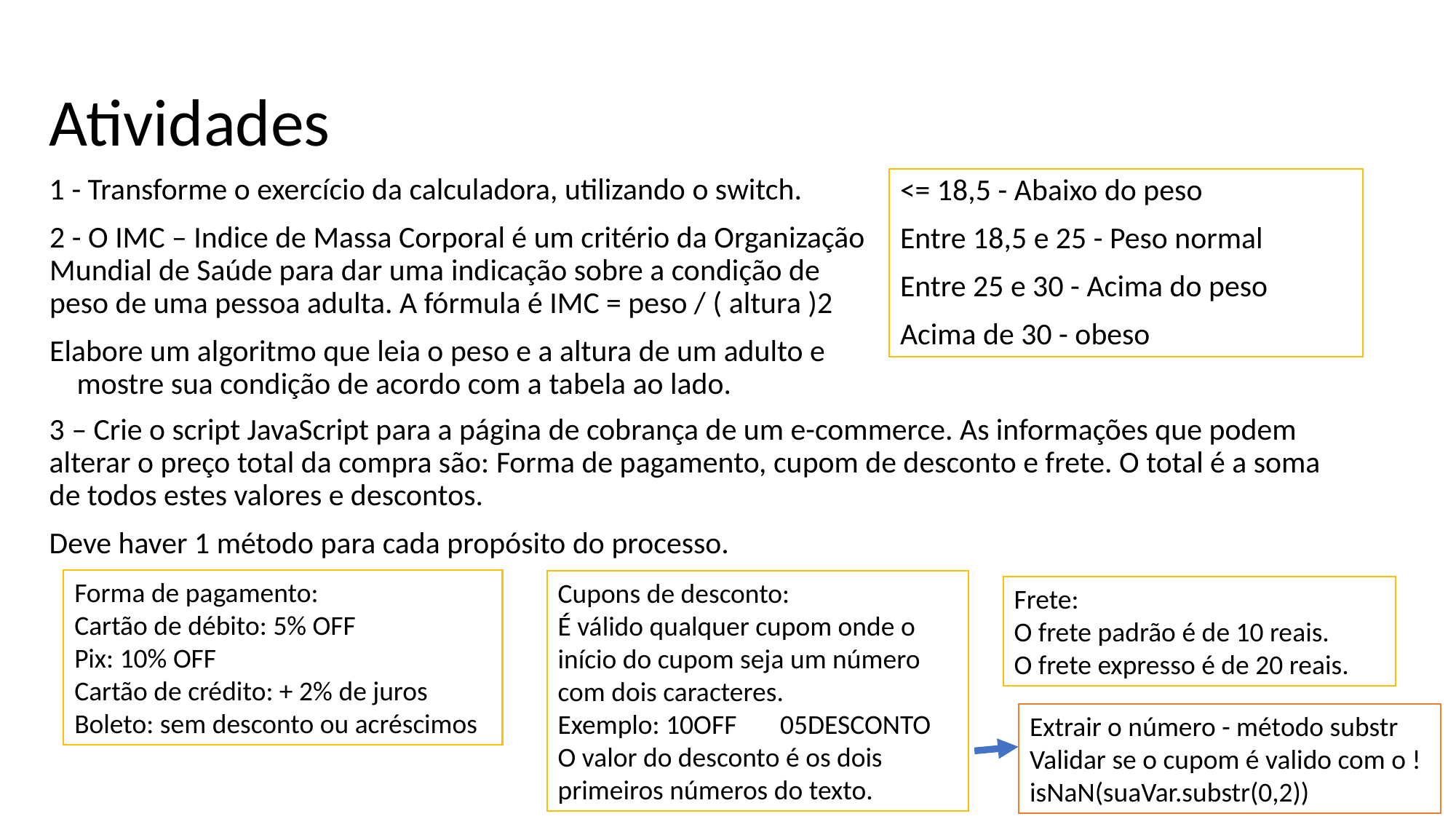

# Atividades
1 - Transforme o exercício da calculadora, utilizando o switch.

3 – Crie o script JavaScript para a página de cobrança de um e-commerce. As informações que podem alterar o preço total da compra são: Forma de pagamento, cupom de desconto e frete. O total é a soma de todos estes valores e descontos.
Deve haver 1 método para cada propósito do processo.

<= 18,5 - Abaixo do peso
Entre 18,5 e 25 - Peso normal
Entre 25 e 30 - Acima do peso
Acima de 30 - obeso
2 - O IMC – Indice de Massa Corporal é um critério da Organização Mundial de Saúde para dar uma indicação sobre a condição de peso de uma pessoa adulta. A fórmula é IMC = peso / ( altura )2
Elabore um algoritmo que leia o peso e a altura de um adulto e mostre sua condição de acordo com a tabela ao lado.
Forma de pagamento:
Cartão de débito: 5% OFF
Pix: 10% OFF
Cartão de crédito: + 2% de juros
Boleto: sem desconto ou acréscimos
Cupons de desconto:
É válido qualquer cupom onde o início do cupom seja um número com dois caracteres.
Exemplo: 10OFF       05DESCONTO
O valor do desconto é os dois primeiros números do texto.
Frete:
O frete padrão é de 10 reais.
O frete expresso é de 20 reais.
Extrair o número - método substr
Validar se o cupom é valido com o !isNaN(suaVar.substr(0,2))